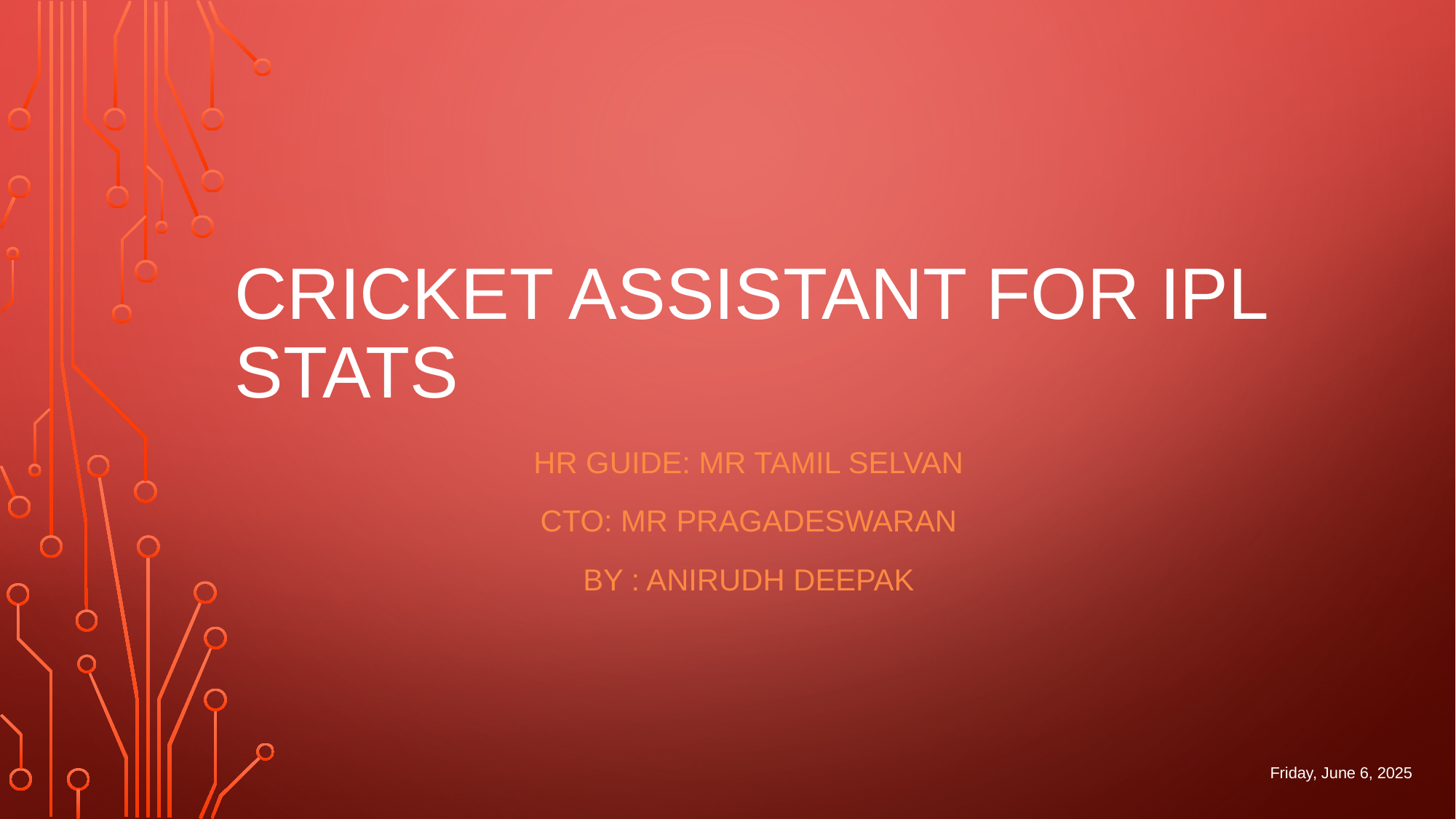

# CRICKET ASSISTANT FOR IPL STATS
HR GUIDE: MR Tamil selvan
Cto: MR pragadeswaran
BY : ANIRUDH DEEPAK

Friday, June 6, 2025